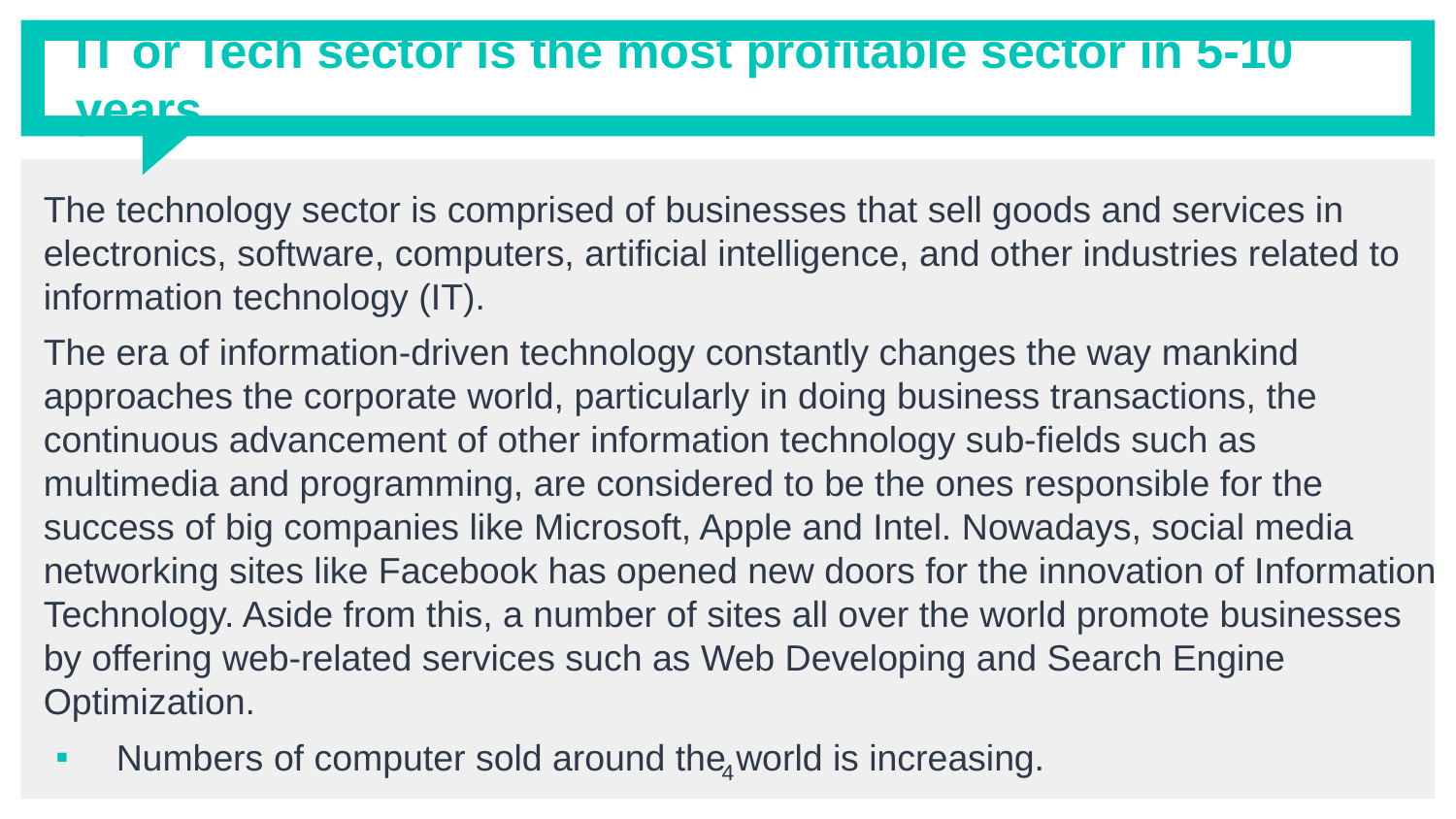

# IT or Tech sector is the most profitable sector in 5-10 years

The technology sector is comprised of businesses that sell goods and services in electronics, software, computers, artificial intelligence, and other industries related to information technology (IT).
The era of information-driven technology constantly changes the way mankind approaches the corporate world, particularly in doing business transactions, the continuous advancement of other information technology sub-fields such as multimedia and programming, are considered to be the ones responsible for the success of big companies like Microsoft, Apple and Intel. Nowadays, social media networking sites like Facebook has opened new doors for the innovation of Information Technology. Aside from this, a number of sites all over the world promote businesses by offering web-related services such as Web Developing and Search Engine Optimization.
Numbers of computer sold around the world is increasing.
4